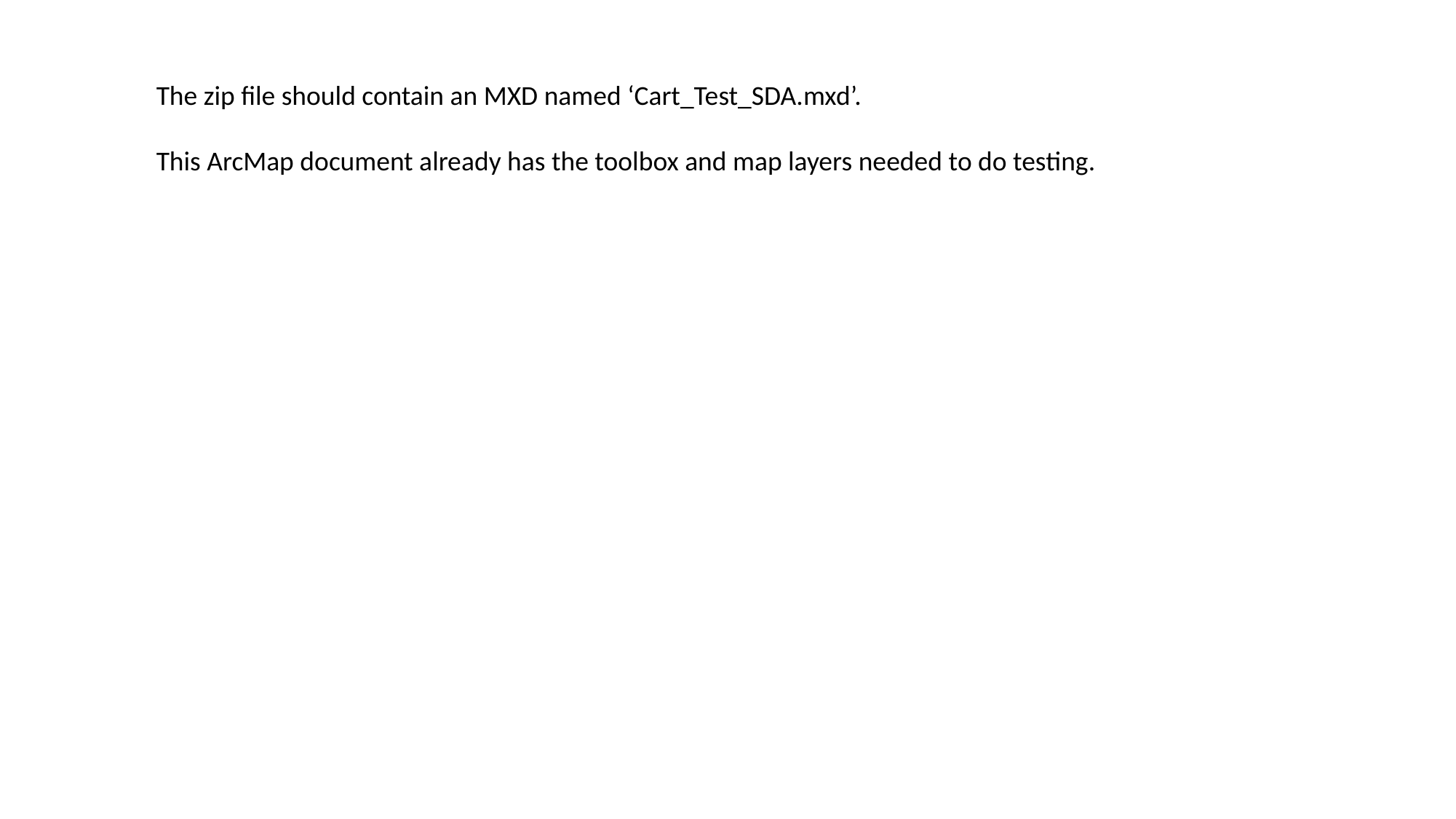

The zip file should contain an MXD named ‘Cart_Test_SDA.mxd’.

This ArcMap document already has the toolbox and map layers needed to do testing.